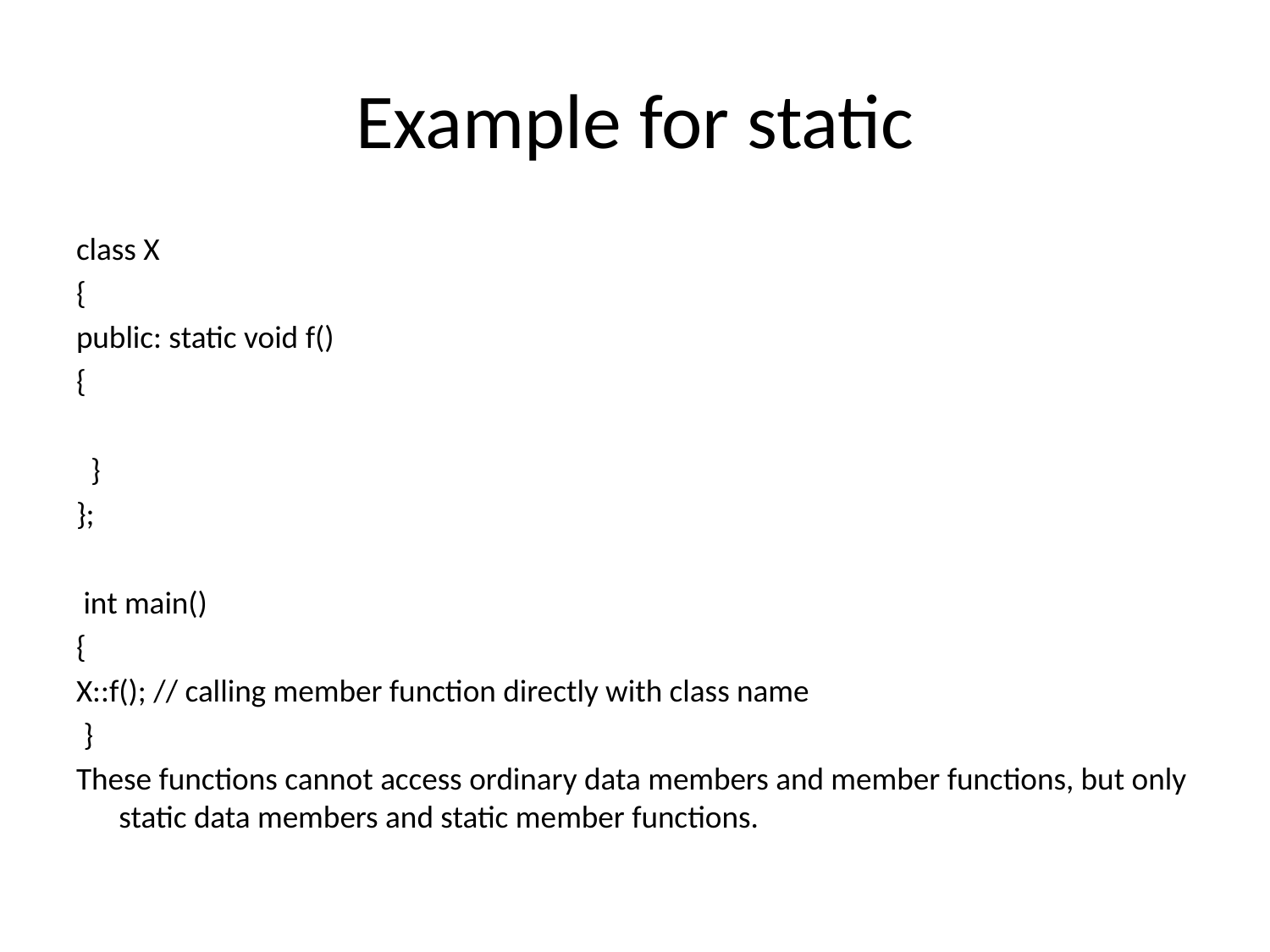

# Example for static
class X
{
public: static void f()
{

  }
};

 int main()
{
X::f(); // calling member function directly with class name
 }
These functions cannot access ordinary data members and member functions, but only static data members and static member functions.